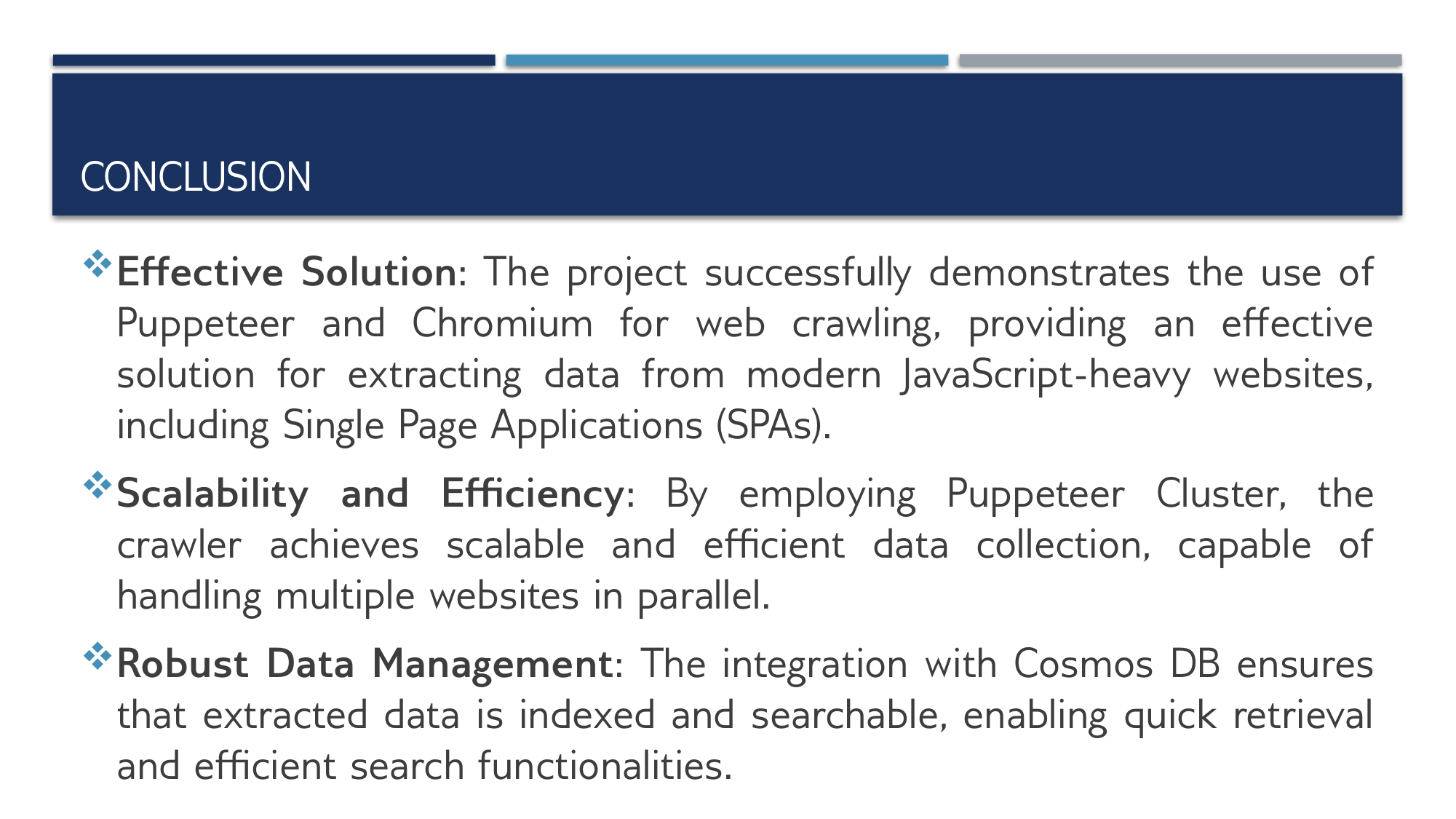

# Conclusion
Effective Solution: The project successfully demonstrates the use of Puppeteer and Chromium for web crawling, providing an effective solution for extracting data from modern JavaScript-heavy websites, including Single Page Applications (SPAs).
Scalability and Efficiency: By employing Puppeteer Cluster, the crawler achieves scalable and efficient data collection, capable of handling multiple websites in parallel.
Robust Data Management: The integration with Cosmos DB ensures that extracted data is indexed and searchable, enabling quick retrieval and efficient search functionalities.